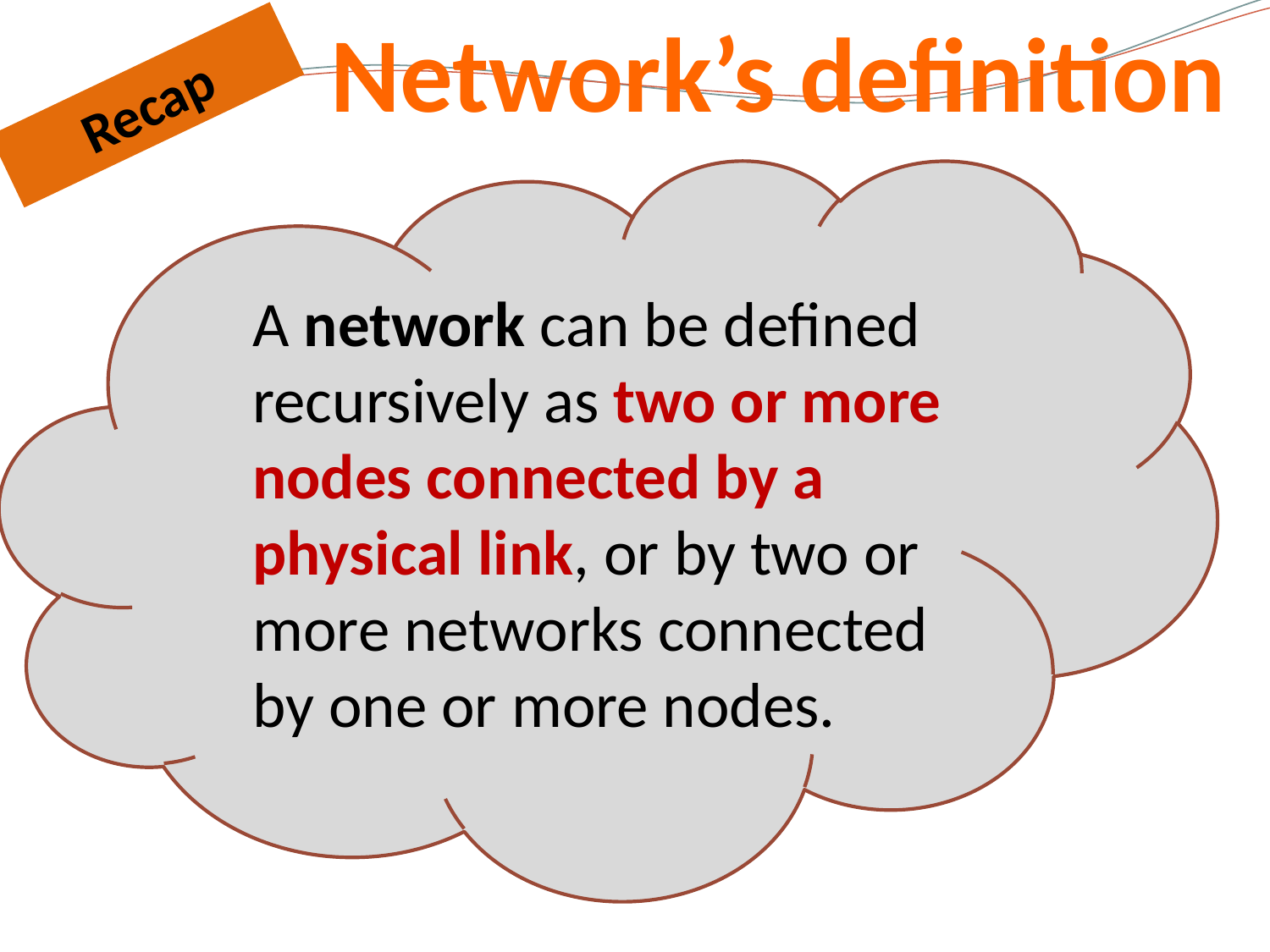

Network’s definition
Recap
A network can be defined recursively as two or more nodes connected by a physical link, or by two or more networks connected by one or more nodes.